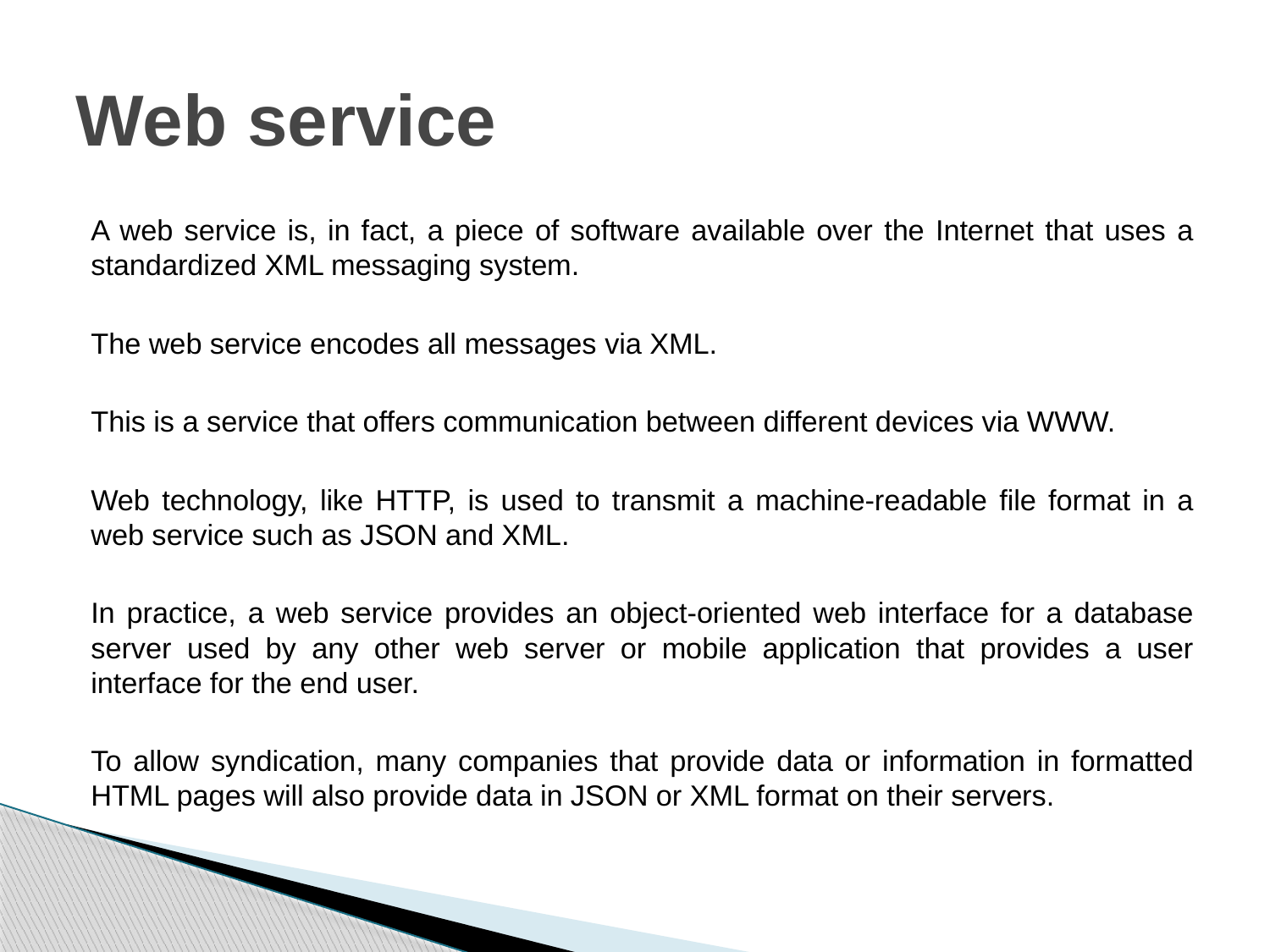

# Web service
A web service is, in fact, a piece of software available over the Internet that uses a standardized XML messaging system.

The web service encodes all messages via XML.

This is a service that offers communication between different devices via WWW.

Web technology, like HTTP, is used to transmit a machine-readable file format in a web service such as JSON and XML.

In practice, a web service provides an object-oriented web interface for a database server used by any other web server or mobile application that provides a user interface for the end user.

To allow syndication, many companies that provide data or information in formatted HTML pages will also provide data in JSON or XML format on their servers.